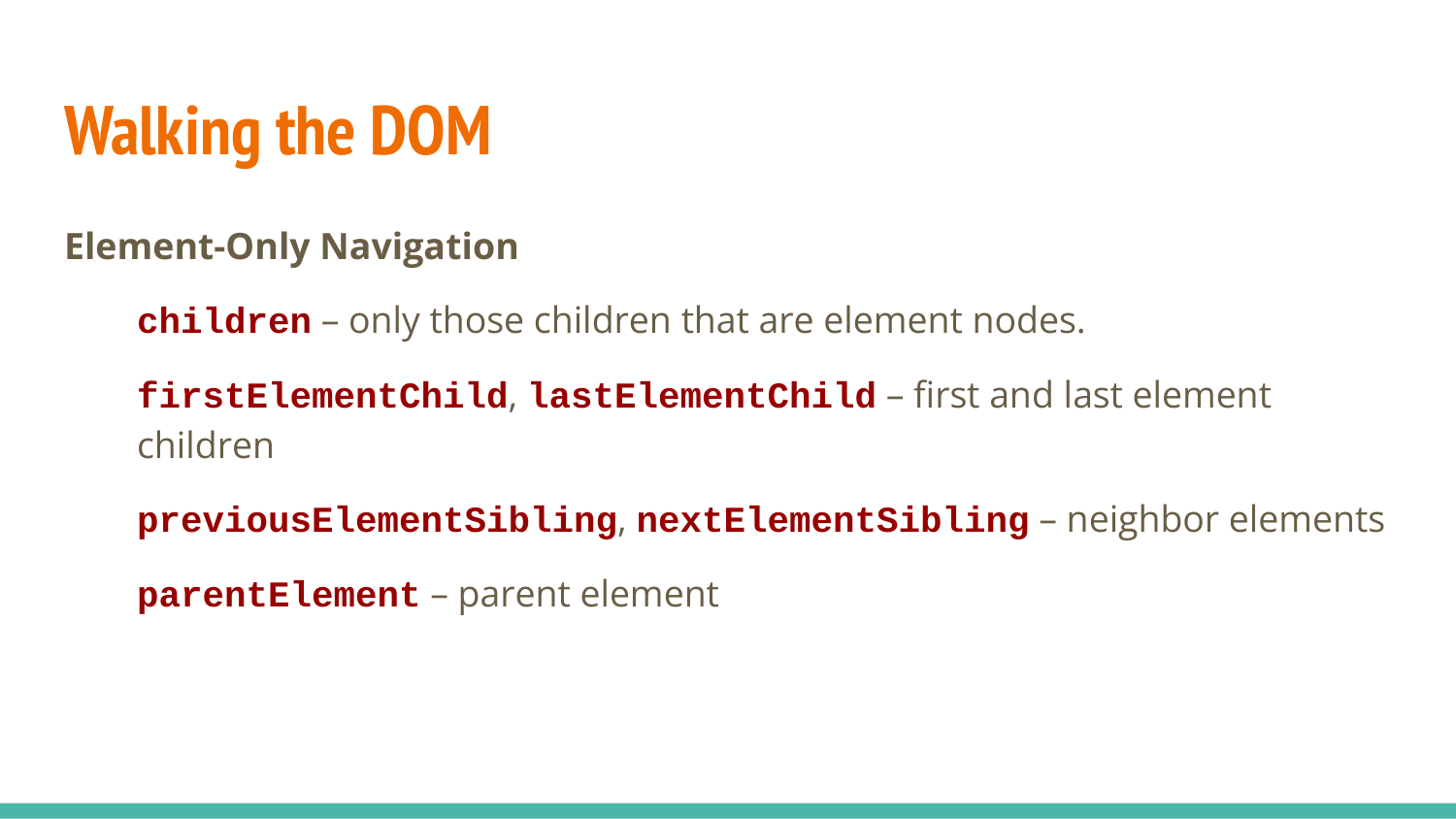

# Walking the DOM
Element-Only Navigation
children – only those children that are element nodes.
firstElementChild, lastElementChild – first and last element children
previousElementSibling, nextElementSibling – neighbor elements
parentElement – parent element